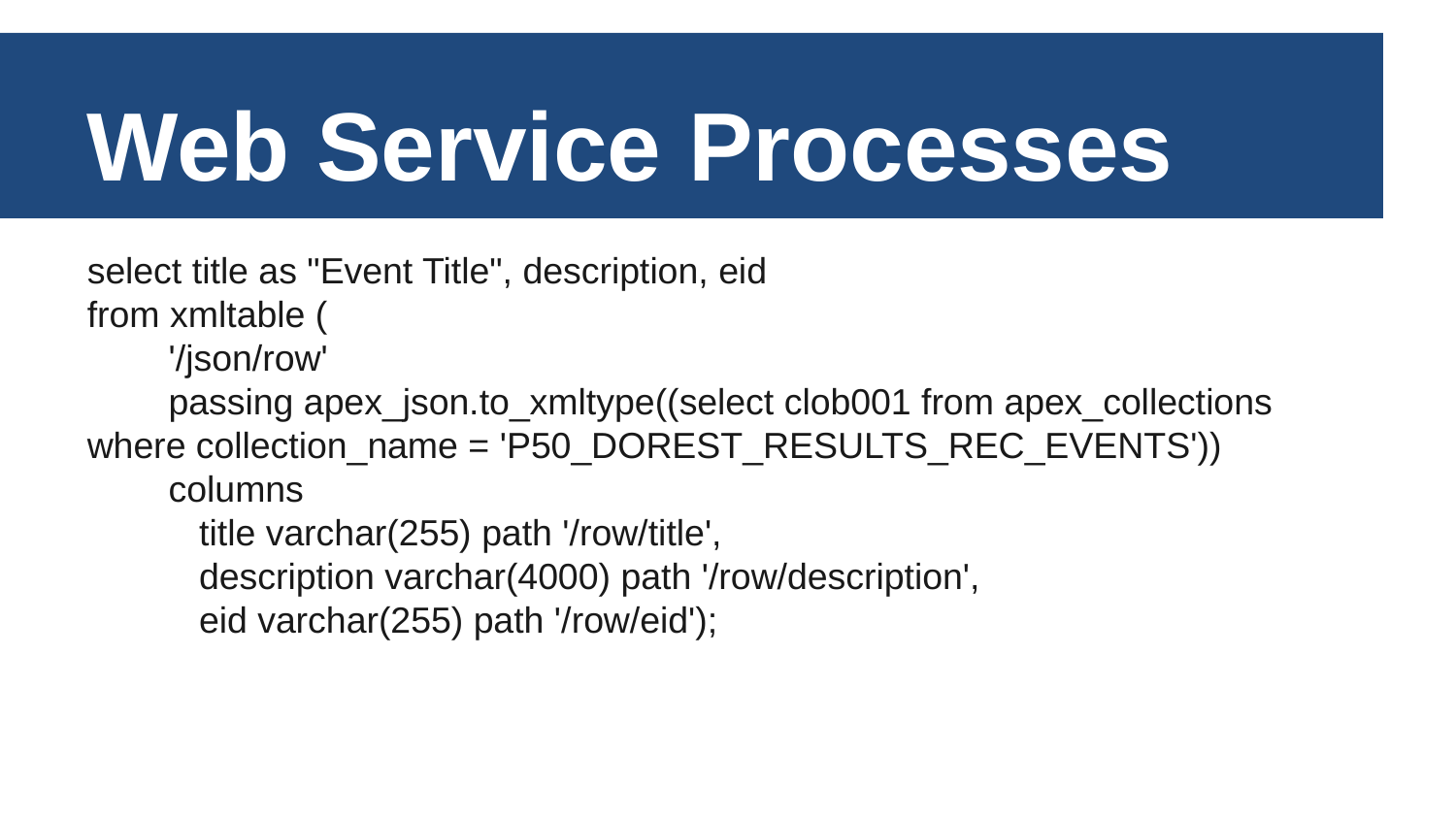

Web Service Processes
select title as "Event Title", description, eid
from xmltable (
        '/json/row'
        passing apex_json.to_xmltype((select clob001 from apex_collections where collection_name = 'P50_DOREST_RESULTS_REC_EVENTS'))
        columns
           title varchar(255) path '/row/title',
           description varchar(4000) path '/row/description',
           eid varchar(255) path '/row/eid');